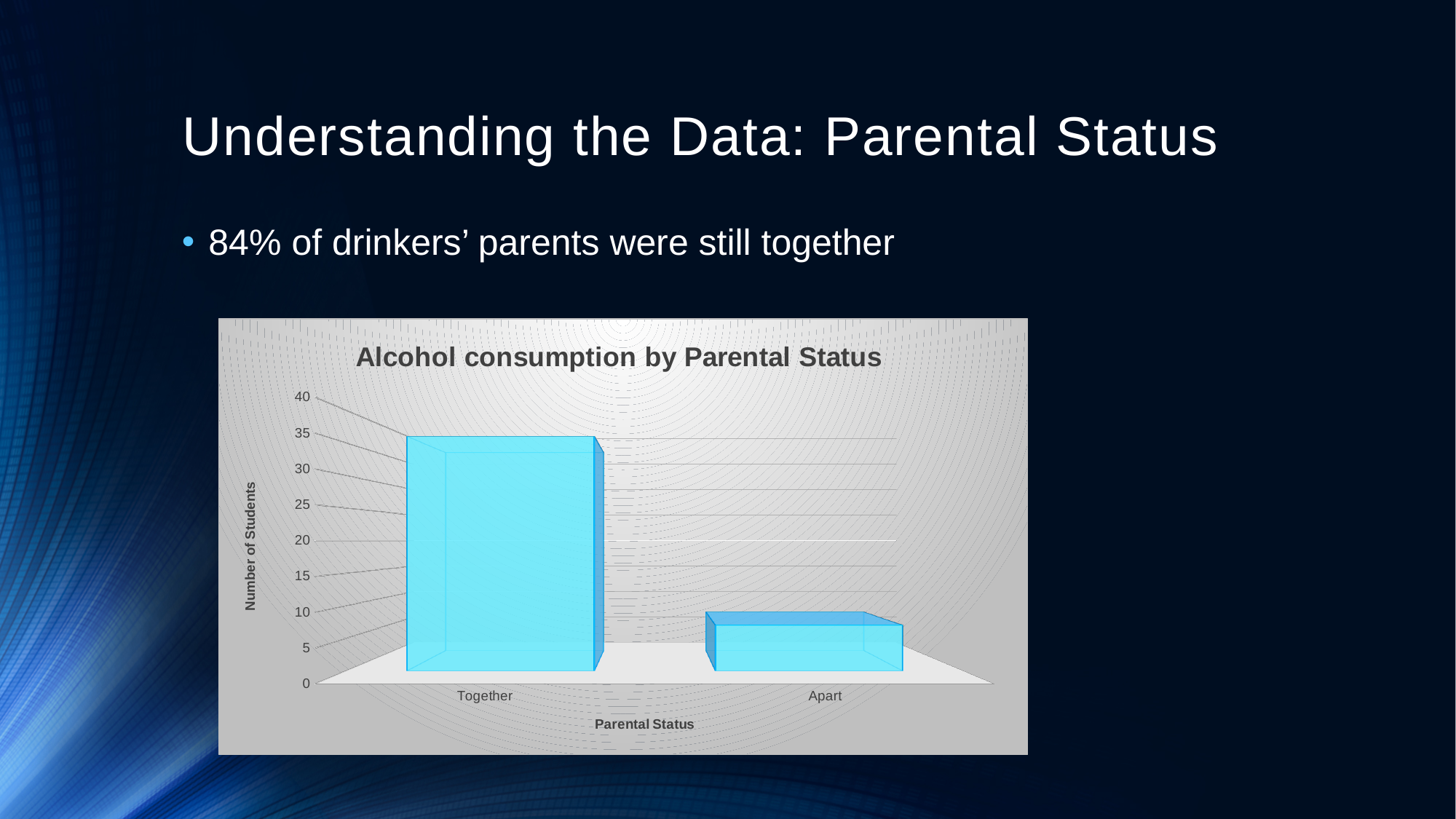

Understanding the Data: Parental Status
84% of drinkers’ parents were still together

[unsupported chart]